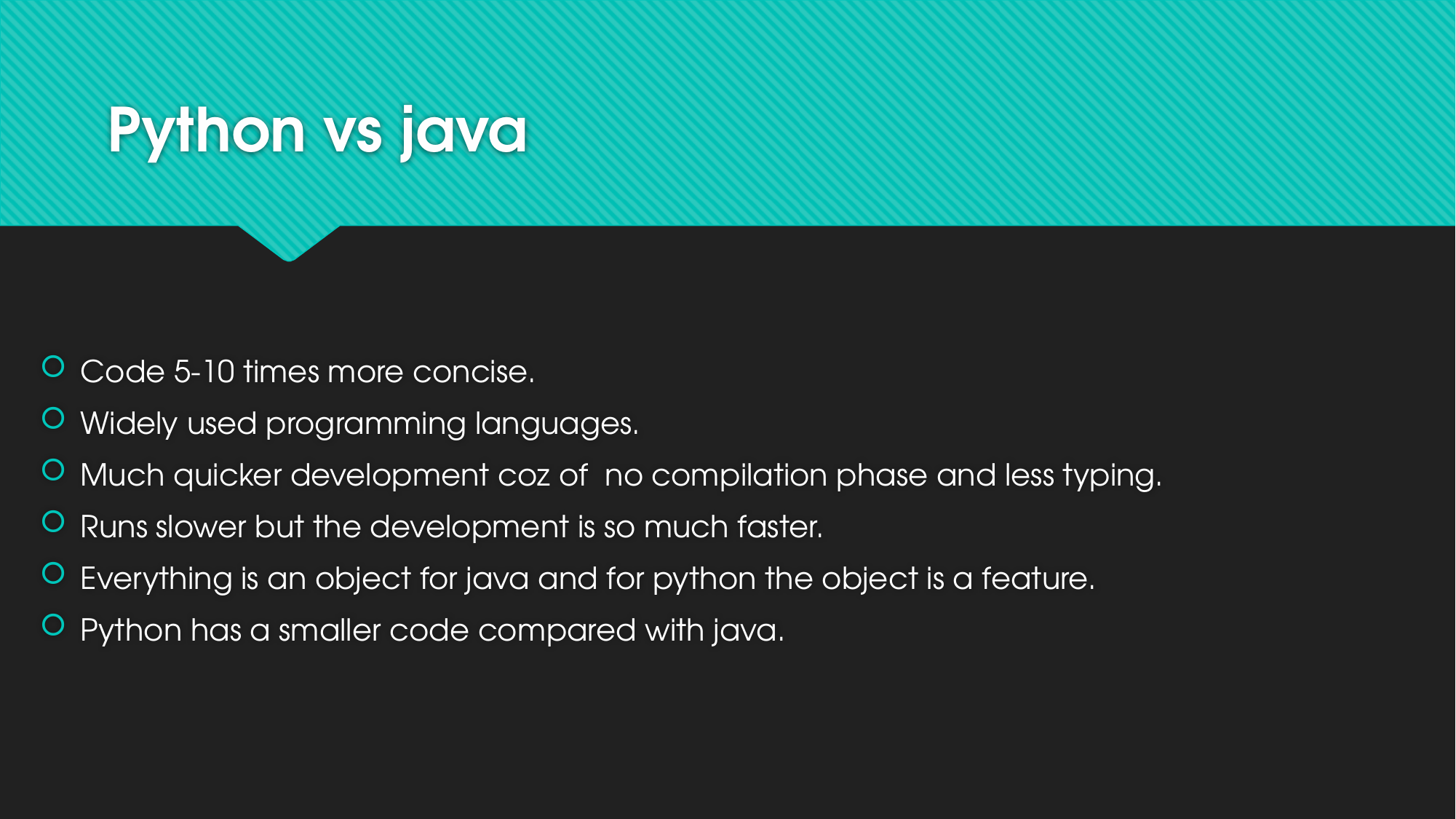

# Python vs java
Code 5-10 times more concise.
Widely used programming languages.
Much quicker development coz of  no compilation phase and less typing.
Runs slower but the development is so much faster.
Everything is an object for java and for python the object is a feature.
Python has a smaller code compared with java.